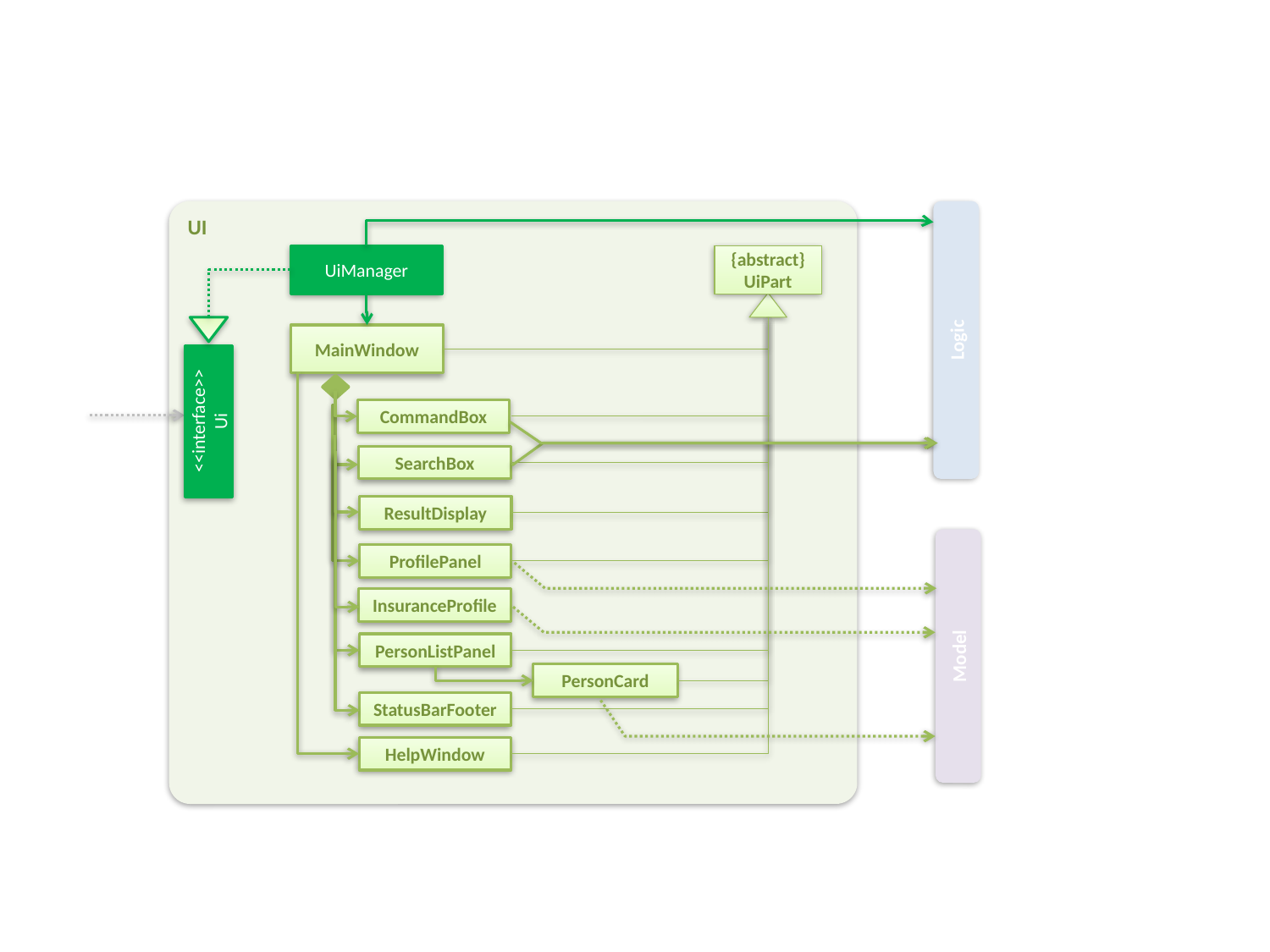

UI
UiManager
{abstract}
UiPart

Logic

MainWindow

<<interface>>
Ui
CommandBox

SearchBox
ResultDisplay
ProfilePanel

InsuranceProfile

Model
PersonListPanel
PersonCard
StatusBarFooter

HelpWindow